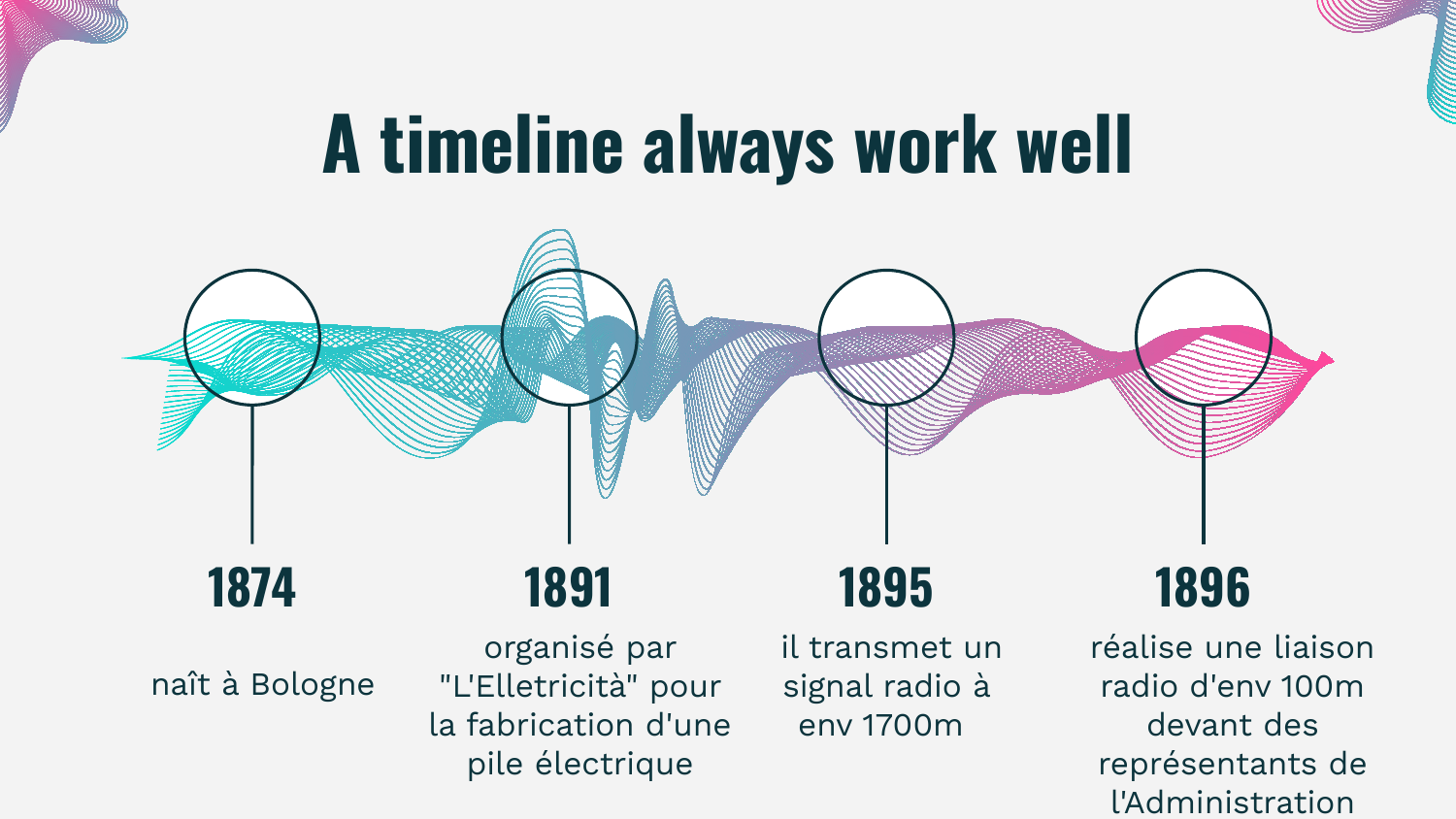

# A timeline always work well

1874
1891
1895
1896
organisé par "L'Elletricità" pour la fabrication d'une pile électrique
 il transmet un signal radio à env 1700m
réalise une liaison radio d'env 100m devant des représentants de l'Administration
naît à Bologne